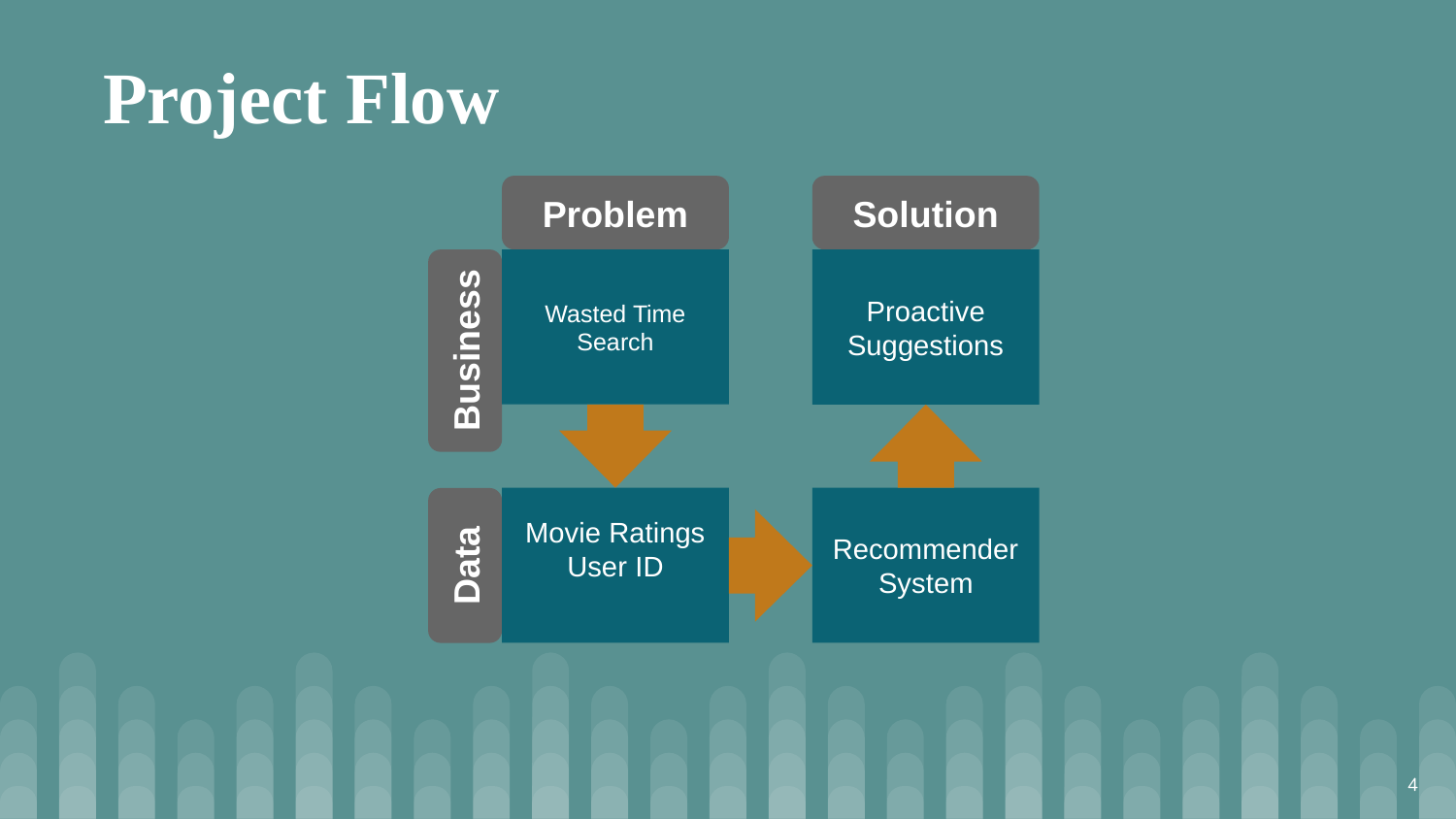

Project Flow
Problem
Solution
Proactive Suggestions
Wasted Time
Search
Business

Recommender
System
Movie Ratings
User ID

Data
4